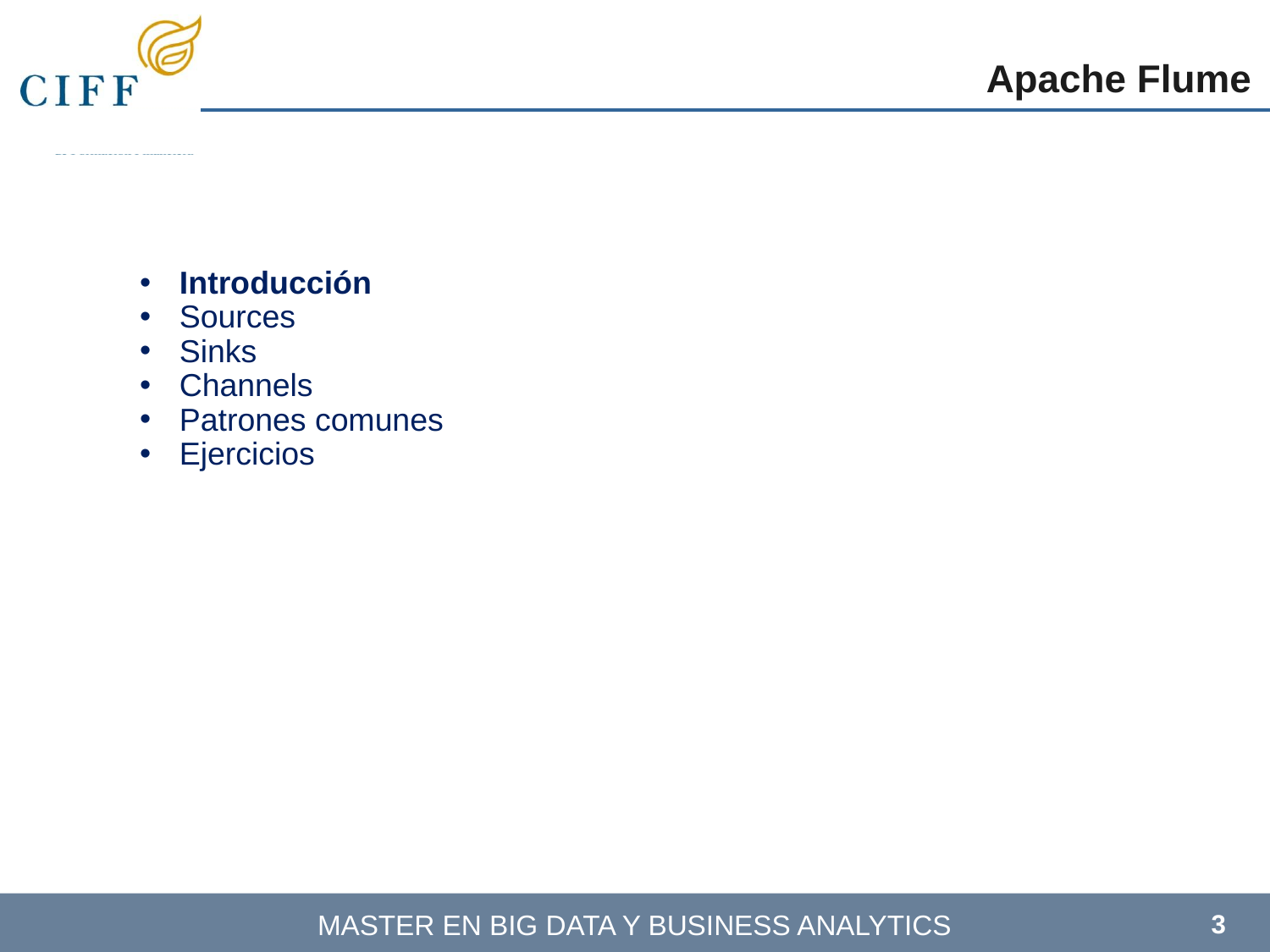

Apache Flume

Introducción
Sources
Sinks
Channels
Patrones comunes
Ejercicios
3